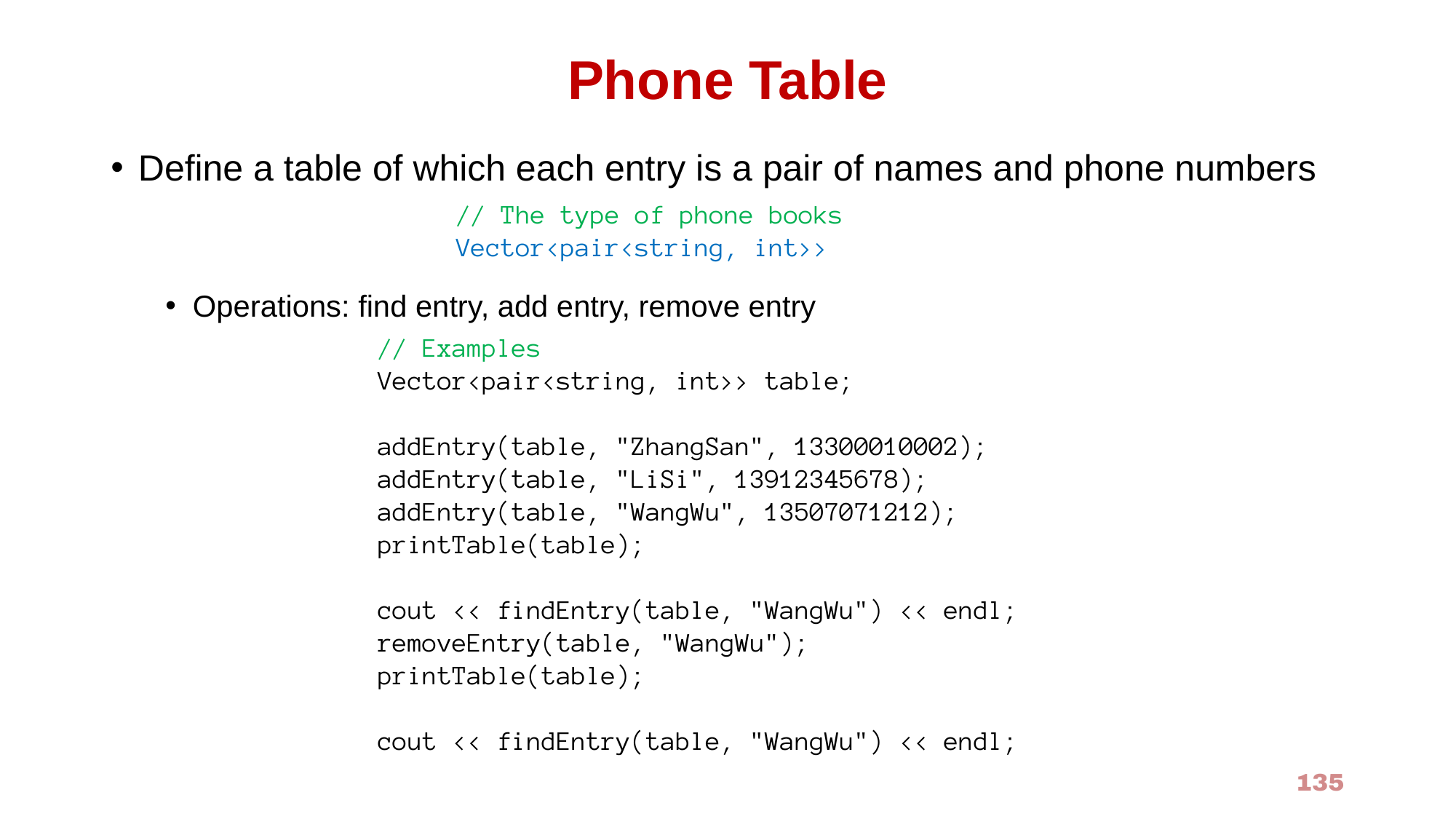

# Phone Table
Define a table of which each entry is a pair of names and phone numbers

Operations: find entry, add entry, remove entry
// The type of phone books
Vector<pair<string, int>>
    // Examples
    Vector<pair<string, int>> table;

    addEntry(table, "ZhangSan", 13300010002);
    addEntry(table, "LiSi", 13912345678);
    addEntry(table, "WangWu", 13507071212);
    printTable(table);

    cout << findEntry(table, "WangWu") << endl;
    removeEntry(table, "WangWu");
    printTable(table);

    cout << findEntry(table, "WangWu") << endl;
135